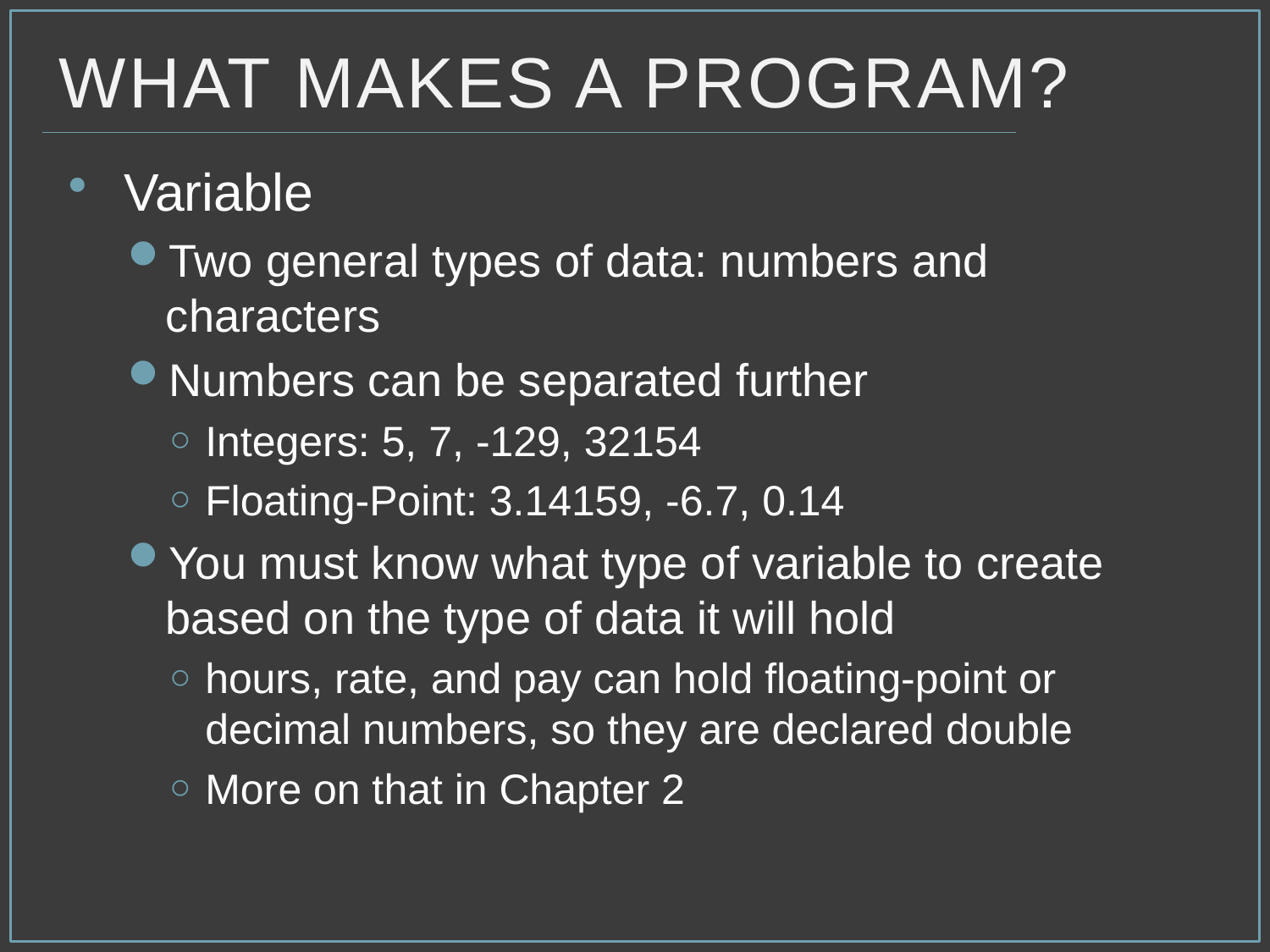

# What Makes a Program?

Variable
Two general types of data: numbers and characters
Numbers can be separated further
Integers: 5, 7, -129, 32154
Floating-Point: 3.14159, -6.7, 0.14
You must know what type of variable to create based on the type of data it will hold
hours, rate, and pay can hold floating-point or decimal numbers, so they are declared double
More on that in Chapter 2